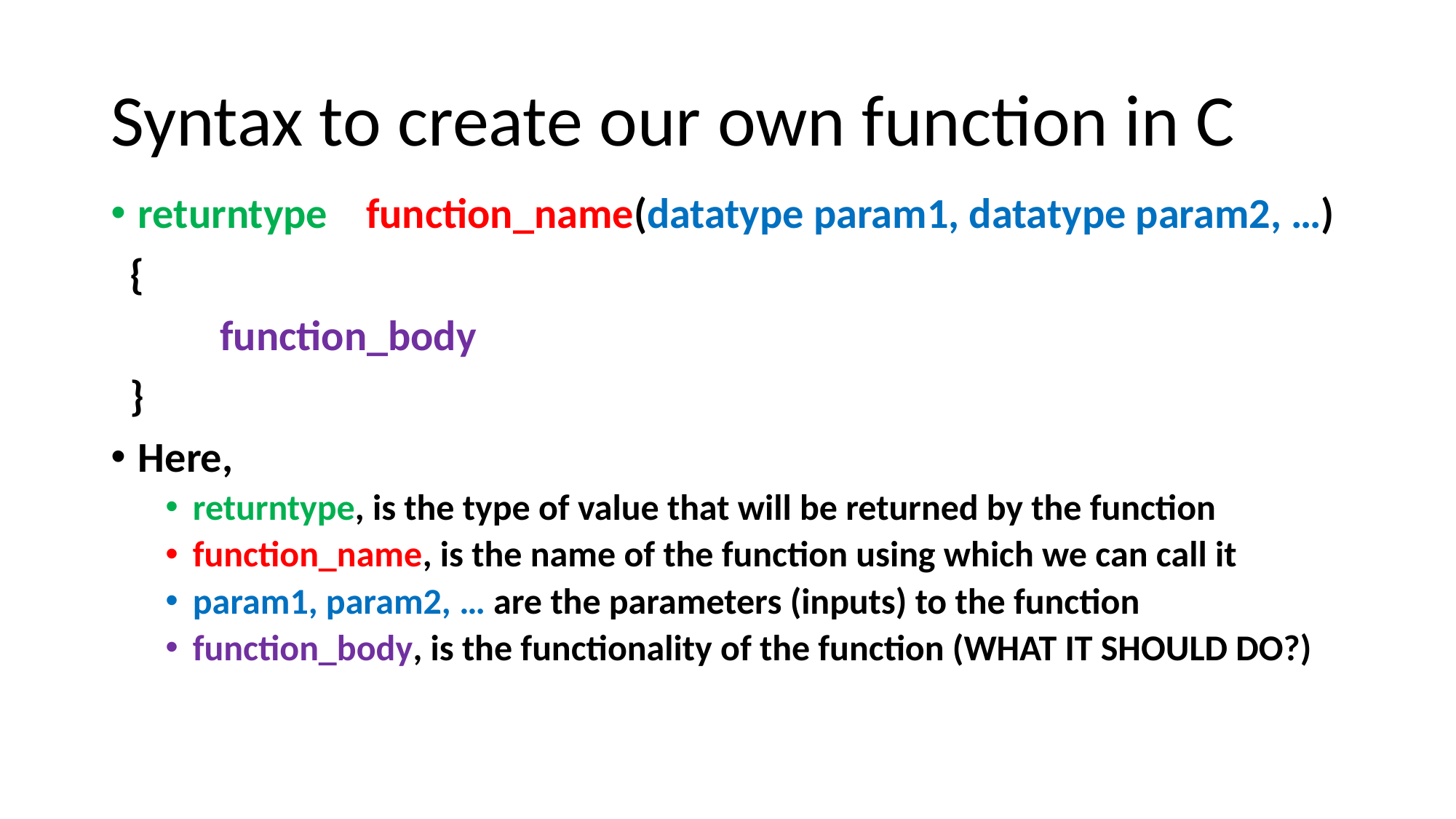

# Syntax to create our own function in C
returntype	 function_name(datatype param1, datatype param2, …)
  {
	function_body
  }
Here,
returntype, is the type of value that will be returned by the function
function_name, is the name of the function using which we can call it
param1, param2, … are the parameters (inputs) to the function
function_body, is the functionality of the function (WHAT IT SHOULD DO?)